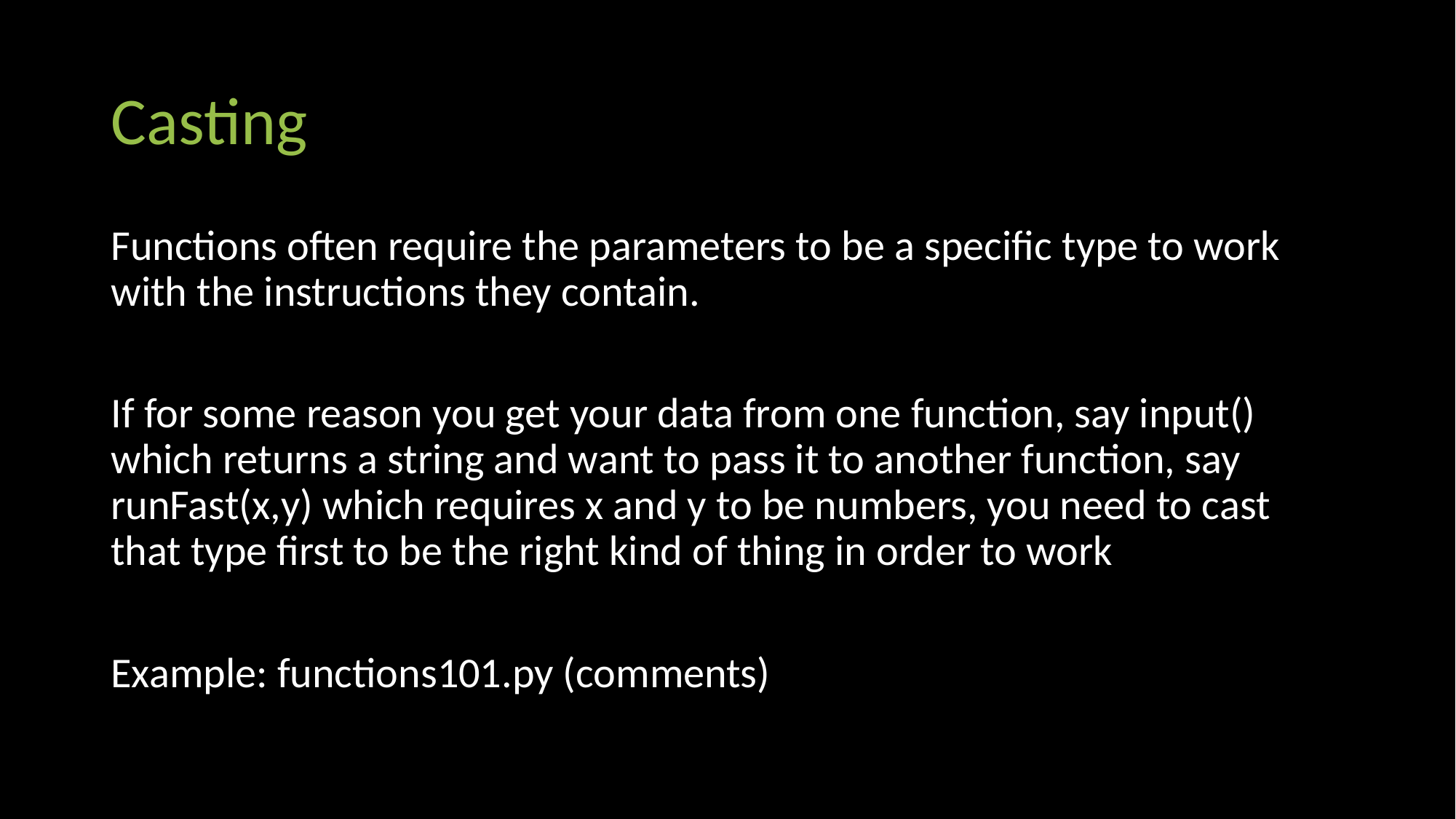

# Casting
Functions often require the parameters to be a specific type to work with the instructions they contain.

If for some reason you get your data from one function, say input() which returns a string and want to pass it to another function, say runFast(x,y) which requires x and y to be numbers, you need to cast that type first to be the right kind of thing in order to work

Example: functions101.py (comments)